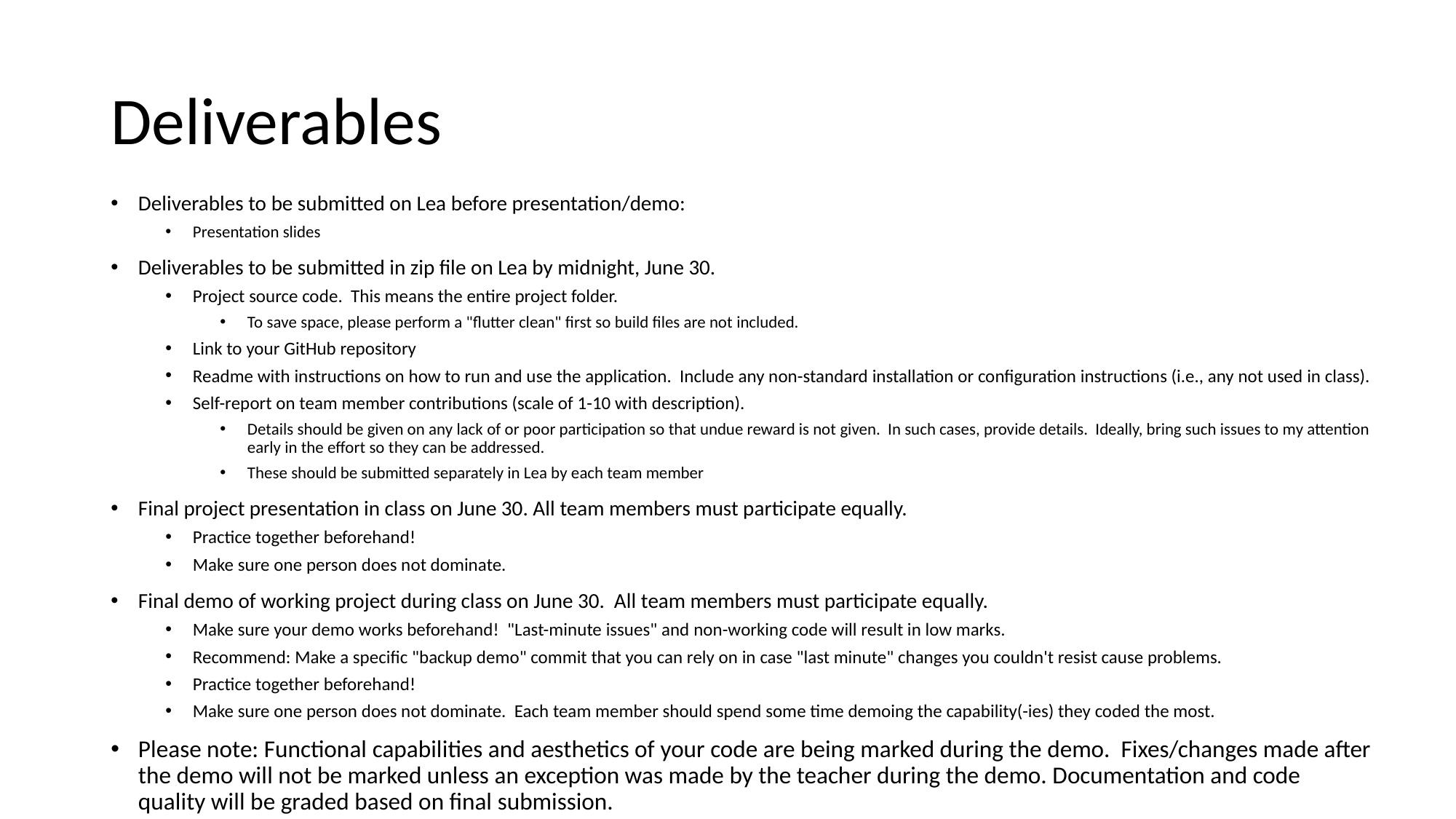

# Deliverables
Deliverables to be submitted on Lea before presentation/demo:
Presentation slides
Deliverables to be submitted in zip file on Lea by midnight, June 30.
Project source code.  This means the entire project folder.
To save space, please perform a "flutter clean" first so build files are not included.
Link to your GitHub repository
Readme with instructions on how to run and use the application.  Include any non-standard installation or configuration instructions (i.e., any not used in class).
Self-report on team member contributions (scale of 1-10 with description).
Details should be given on any lack of or poor participation so that undue reward is not given.  In such cases, provide details.  Ideally, bring such issues to my attention early in the effort so they can be addressed.
These should be submitted separately in Lea by each team member
Final project presentation in class on June 30. All team members must participate equally.
Practice together beforehand!
Make sure one person does not dominate.
Final demo of working project during class on June 30.  All team members must participate equally.
Make sure your demo works beforehand!  "Last-minute issues" and non-working code will result in low marks.
Recommend: Make a specific "backup demo" commit that you can rely on in case "last minute" changes you couldn't resist cause problems.
Practice together beforehand!
Make sure one person does not dominate.  Each team member should spend some time demoing the capability(-ies) they coded the most.
Please note: Functional capabilities and aesthetics of your code are being marked during the demo.  Fixes/changes made after the demo will not be marked unless an exception was made by the teacher during the demo. Documentation and code quality will be graded based on final submission.